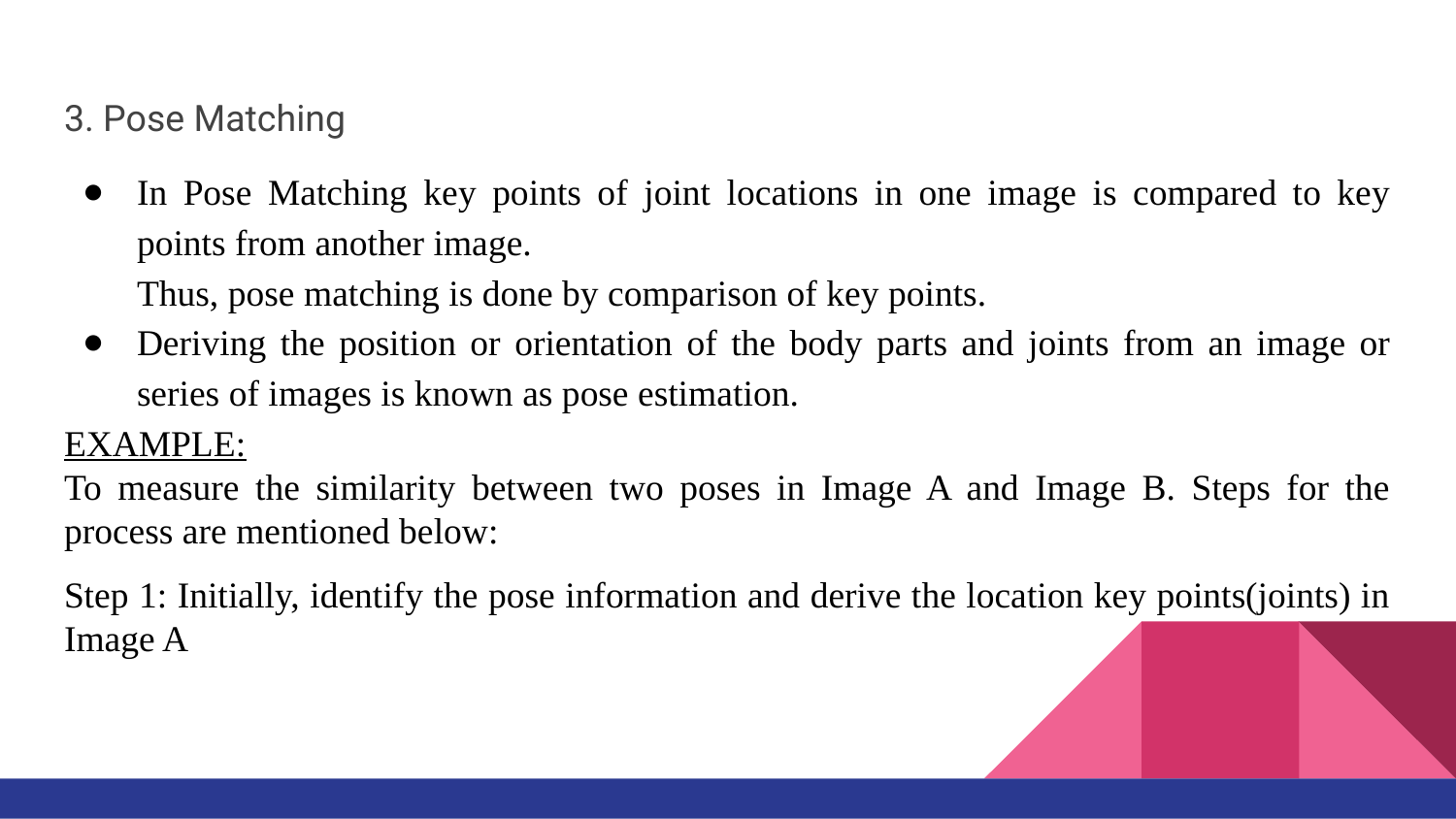

3. Pose Matching
In Pose Matching key points of joint locations in one image is compared to key points from another image.
Thus, pose matching is done by comparison of key points.
Deriving the position or orientation of the body parts and joints from an image or series of images is known as pose estimation.
EXAMPLE:
To measure the similarity between two poses in Image A and Image B. Steps for the process are mentioned below:
Step 1: Initially, identify the pose information and derive the location key points(joints) in Image A